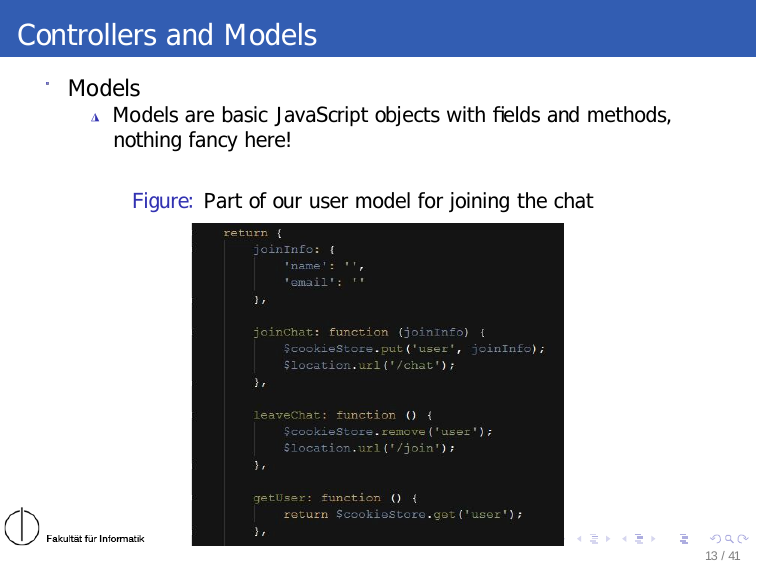

# Controllers and Models
Models
◮   Models are basic JavaScript objects with fields and methods, nothing fancy here!

Figure: Part of our user model for joining the chat

13 / 41